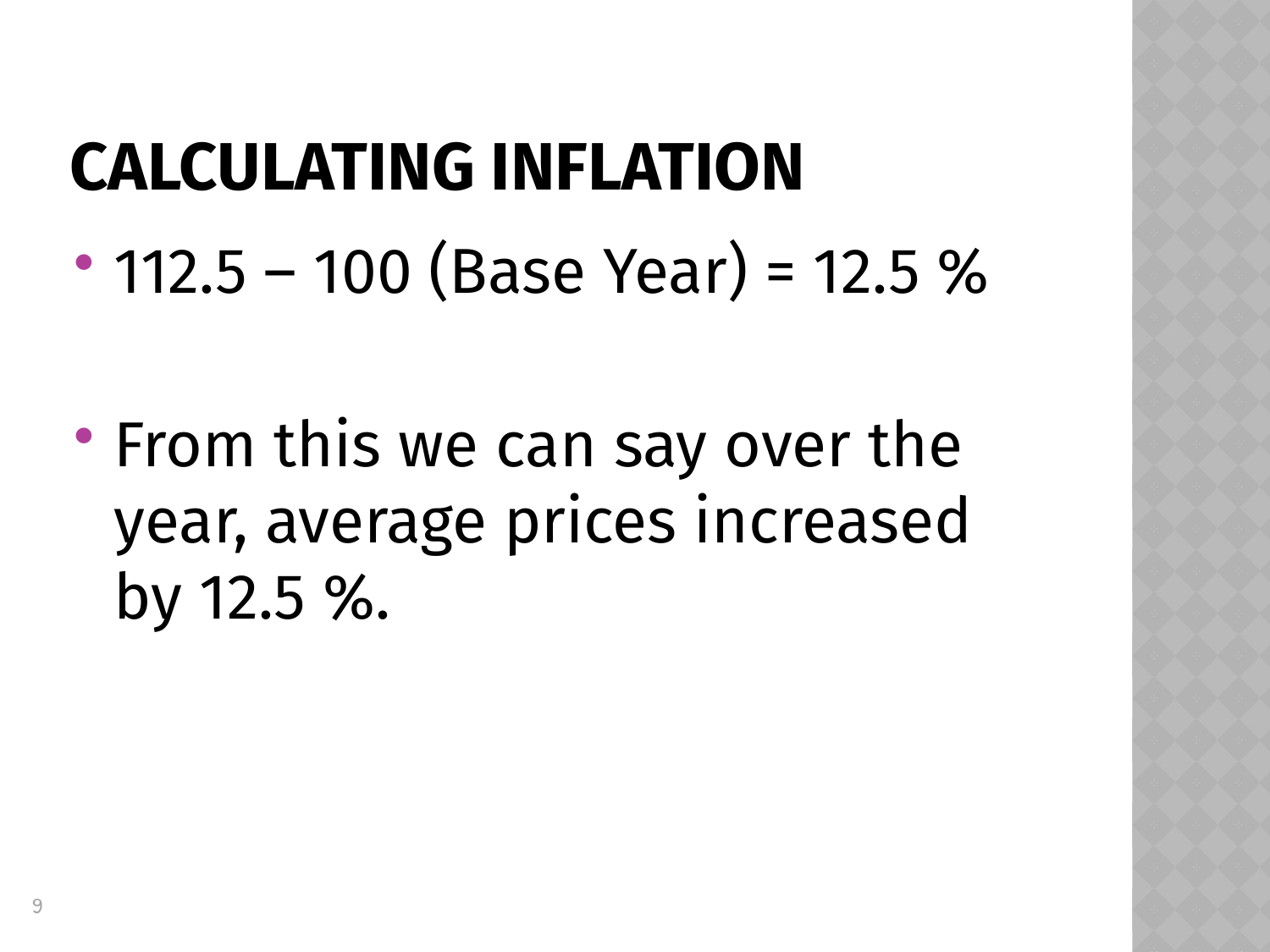

# Calculating Inflation
112.5 – 100 (Base Year) = 12.5 %

From this we can say over the year, average prices increased by 12.5 %.
9